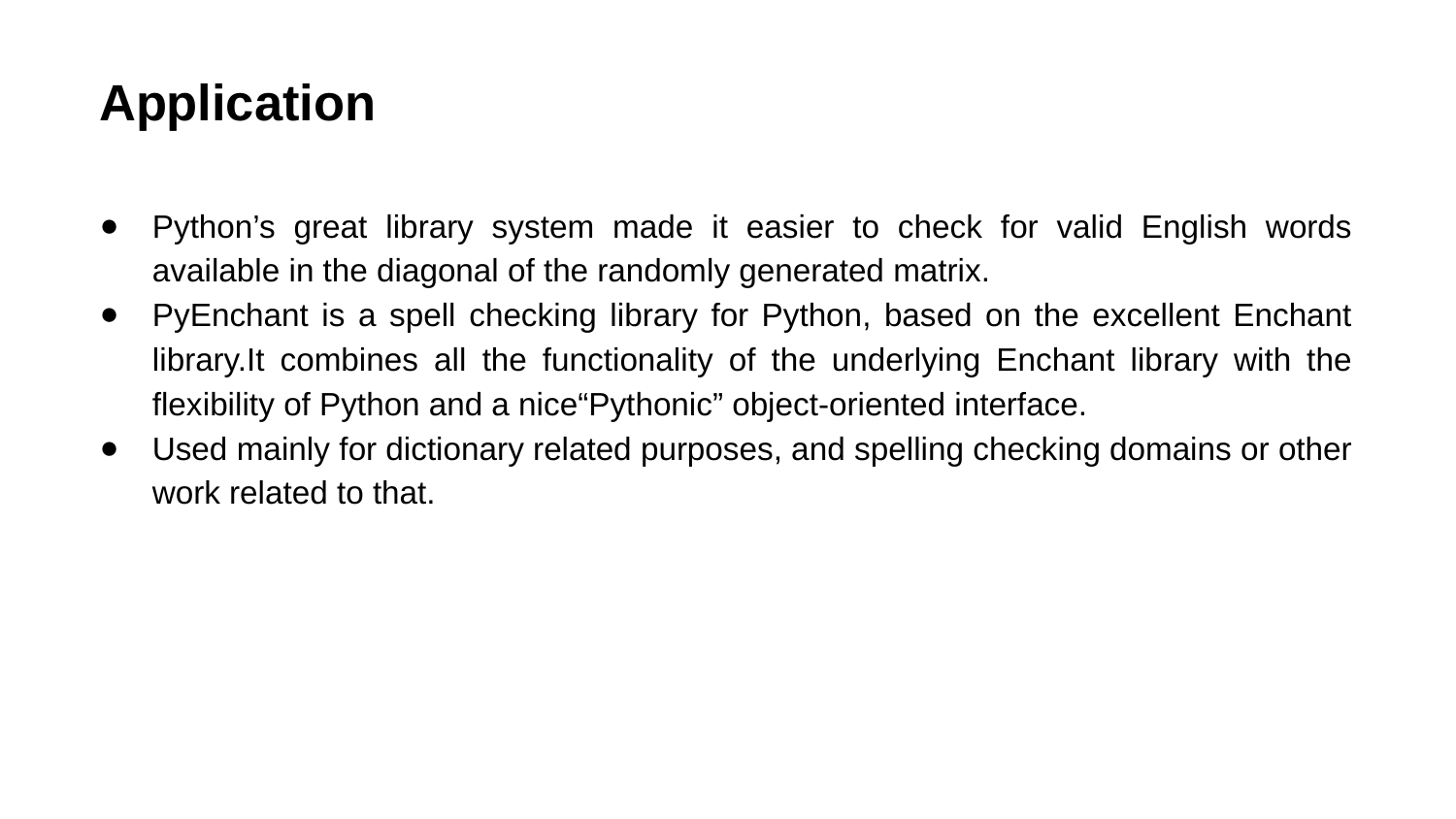

# Application
Python’s great library system made it easier to check for valid English words available in the diagonal of the randomly generated matrix.
PyEnchant is a spell checking library for Python, based on the excellent Enchant library.It combines all the functionality of the underlying Enchant library with the flexibility of Python and a nice“Pythonic” object-oriented interface.
Used mainly for dictionary related purposes, and spelling checking domains or other work related to that.